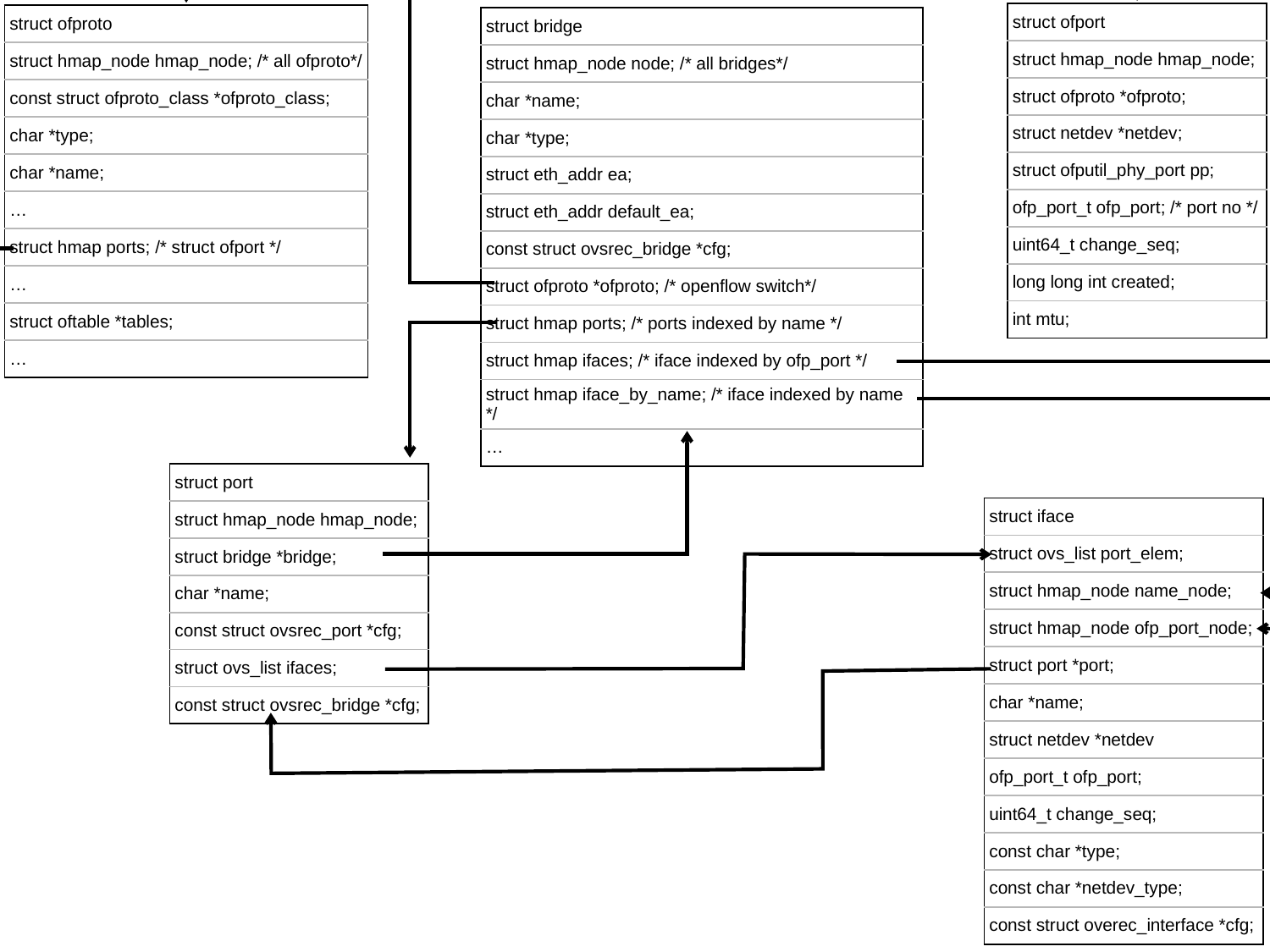

| struct ofport |
| --- |
| struct hmap\_node hmap\_node; |
| struct ofproto \*ofproto; |
| struct netdev \*netdev; |
| struct ofputil\_phy\_port pp; |
| ofp\_port\_t ofp\_port; /\* port no \*/ |
| uint64\_t change\_seq; |
| long long int created; |
| int mtu; |
| struct ofproto |
| --- |
| struct hmap\_node hmap\_node; /\* all ofproto\*/ |
| const struct ofproto\_class \*ofproto\_class; |
| char \*type; |
| char \*name; |
| … |
| struct hmap ports; /\* struct ofport \*/ |
| … |
| struct oftable \*tables; |
| … |
| struct bridge |
| --- |
| struct hmap\_node node; /\* all bridges\*/ |
| char \*name; |
| char \*type; |
| struct eth\_addr ea; |
| struct eth\_addr default\_ea; |
| const struct ovsrec\_bridge \*cfg; |
| struct ofproto \*ofproto; /\* openflow switch\*/ |
| struct hmap ports; /\* ports indexed by name \*/ |
| struct hmap ifaces; /\* iface indexed by ofp\_port \*/ |
| struct hmap iface\_by\_name; /\* iface indexed by name \*/ |
| … |

| struct port |
| --- |
| struct hmap\_node hmap\_node; |
| struct bridge \*bridge; |
| char \*name; |
| const struct ovsrec\_port \*cfg; |
| struct ovs\_list ifaces; |
| const struct ovsrec\_bridge \*cfg; |
| struct iface |
| --- |
| struct ovs\_list port\_elem; |
| struct hmap\_node name\_node; |
| struct hmap\_node ofp\_port\_node; |
| struct port \*port; |
| char \*name; |
| struct netdev \*netdev |
| ofp\_port\_t ofp\_port; |
| uint64\_t change\_seq; |
| const char \*type; |
| const char \*netdev\_type; |
| const struct overec\_interface \*cfg; |